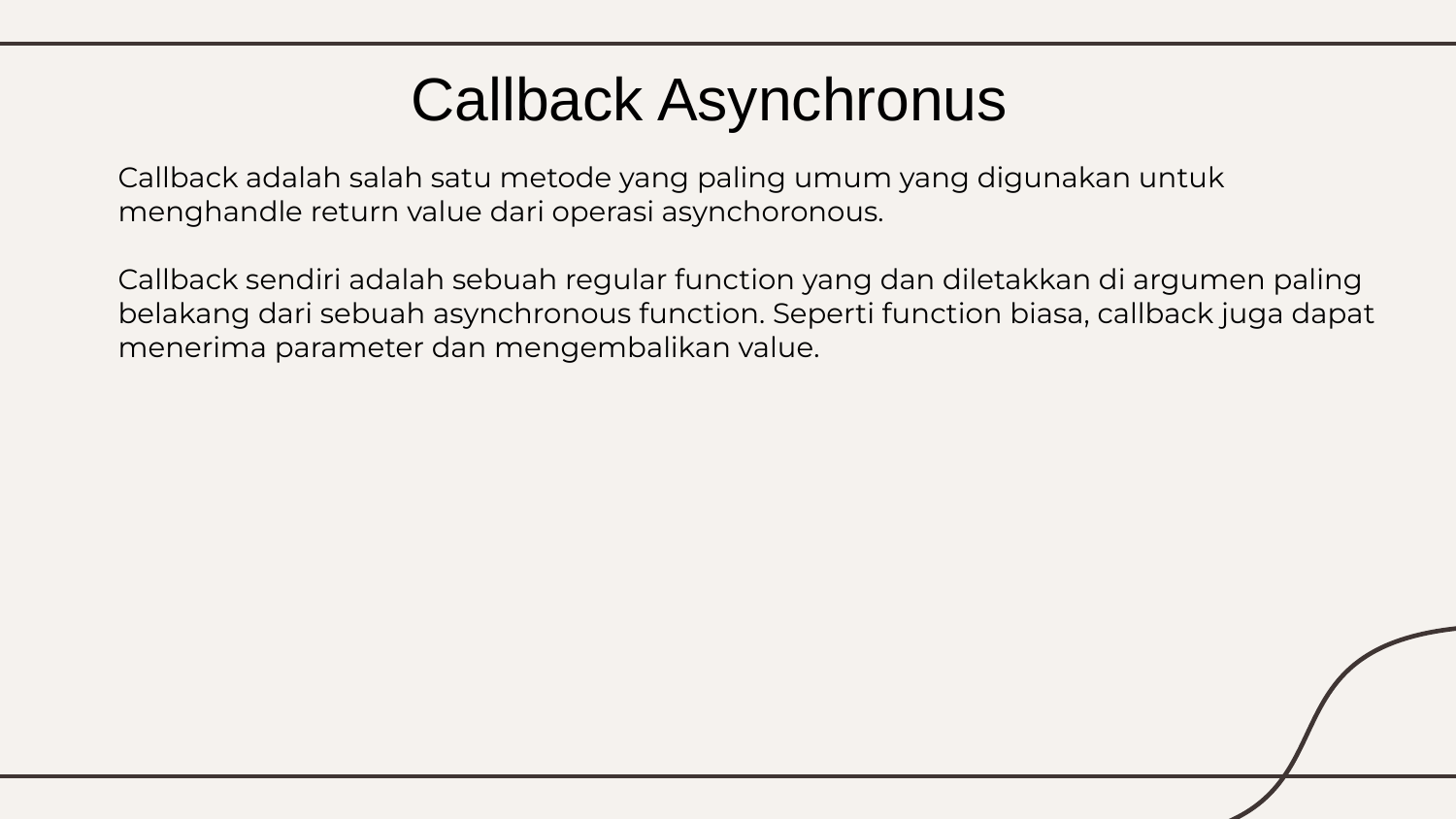

# Callback Asynchronus
Callback adalah salah satu metode yang paling umum yang digunakan untuk
menghandle return value dari operasi asynchoronous.

Callback sendiri adalah sebuah regular function yang dan diletakkan di argumen paling
belakang dari sebuah asynchronous function. Seperti function biasa, callback juga dapat
menerima parameter dan mengembalikan value.